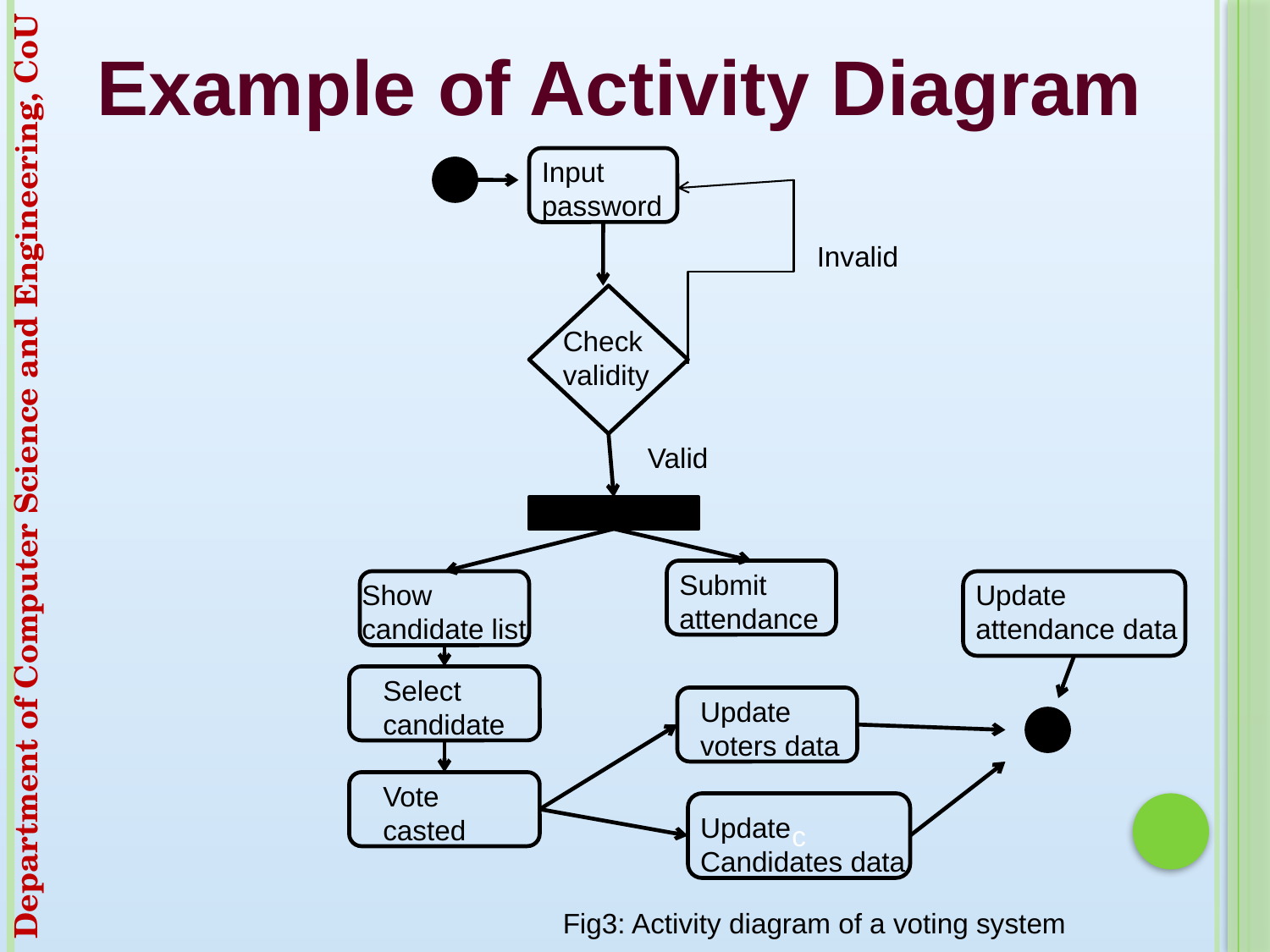

Example of Activity Diagram

Input
password

Invalid

Check validity
Valid

Submit attendance
Show candidate list

Update attendance data

Select
candidate

Update voters data

Vote
casted
c
Update
Candidates data
Fig3: Activity diagram of a voting system